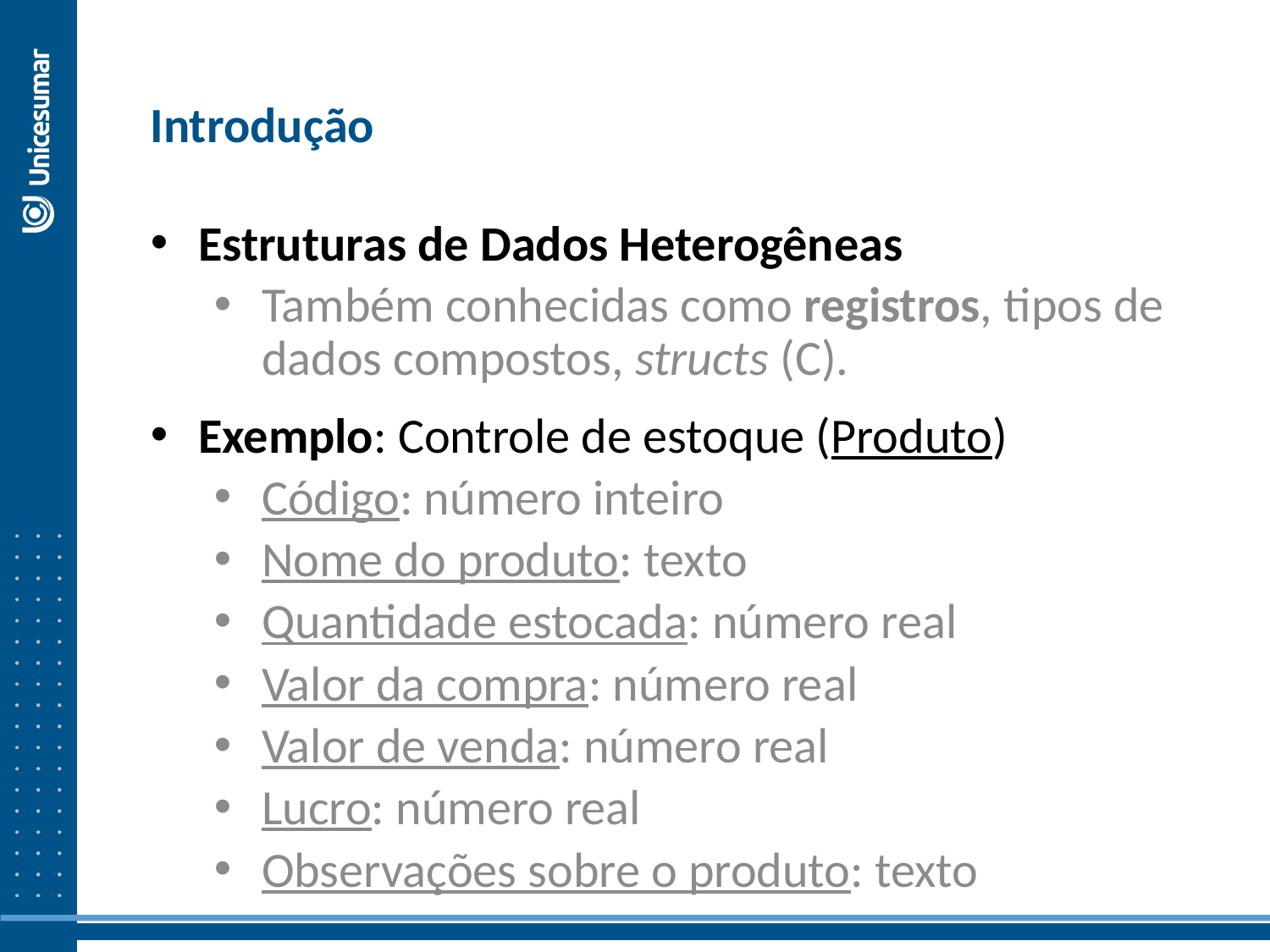

Introdução
Estruturas de Dados Heterogêneas
Também conhecidas como registros, tipos de dados compostos, structs (C).
Exemplo: Controle de estoque (Produto)
Código: número inteiro
Nome do produto: texto
Quantidade estocada: número real
Valor da compra: número real
Valor de venda: número real
Lucro: número real
Observações sobre o produto: texto